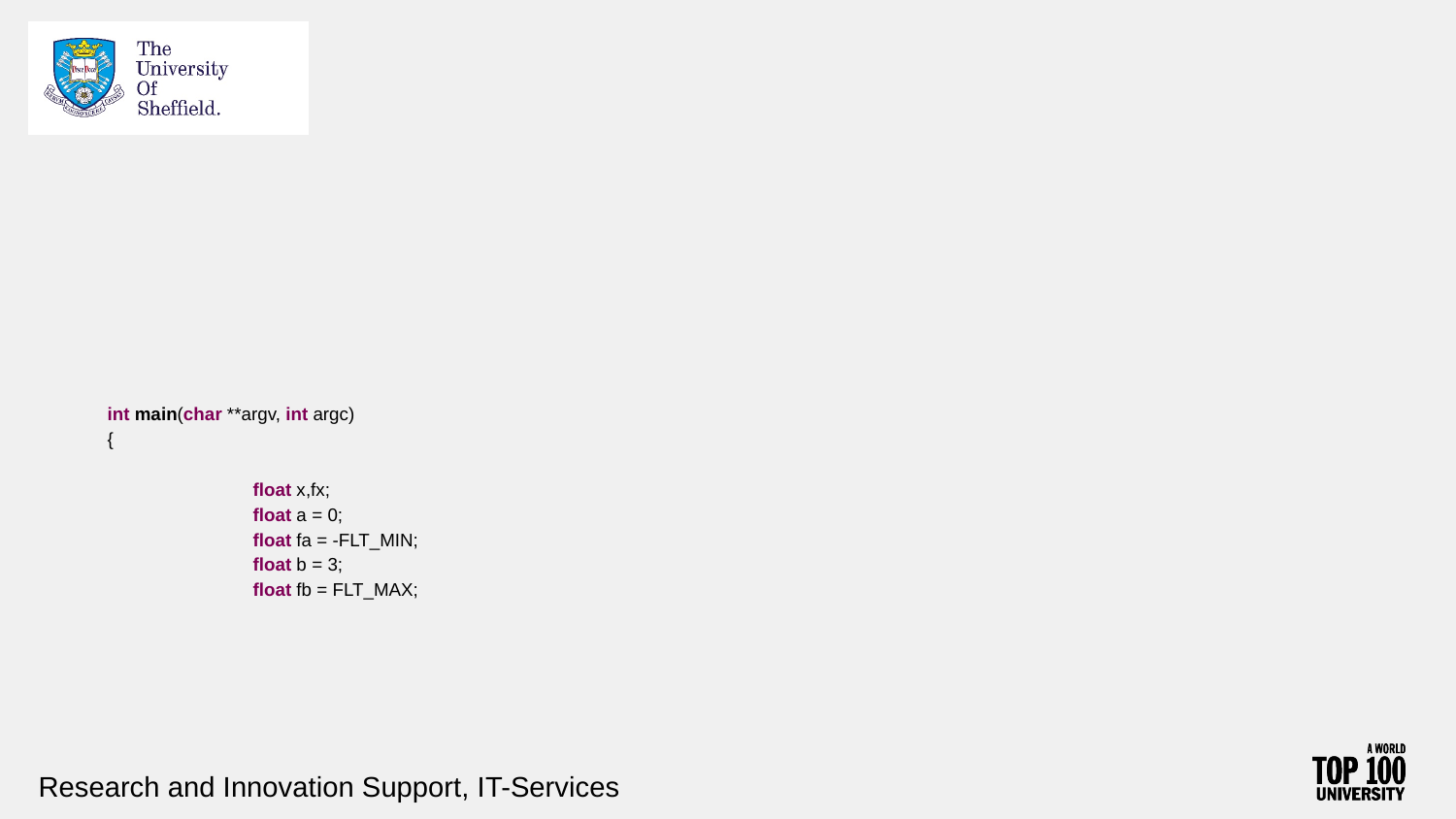

#
int main(char **argv, int argc)
{

	float x,fx;
	float a = 0;
	float fa = -FLT_MIN;
	float b = 3;
	float fb = FLT_MAX;